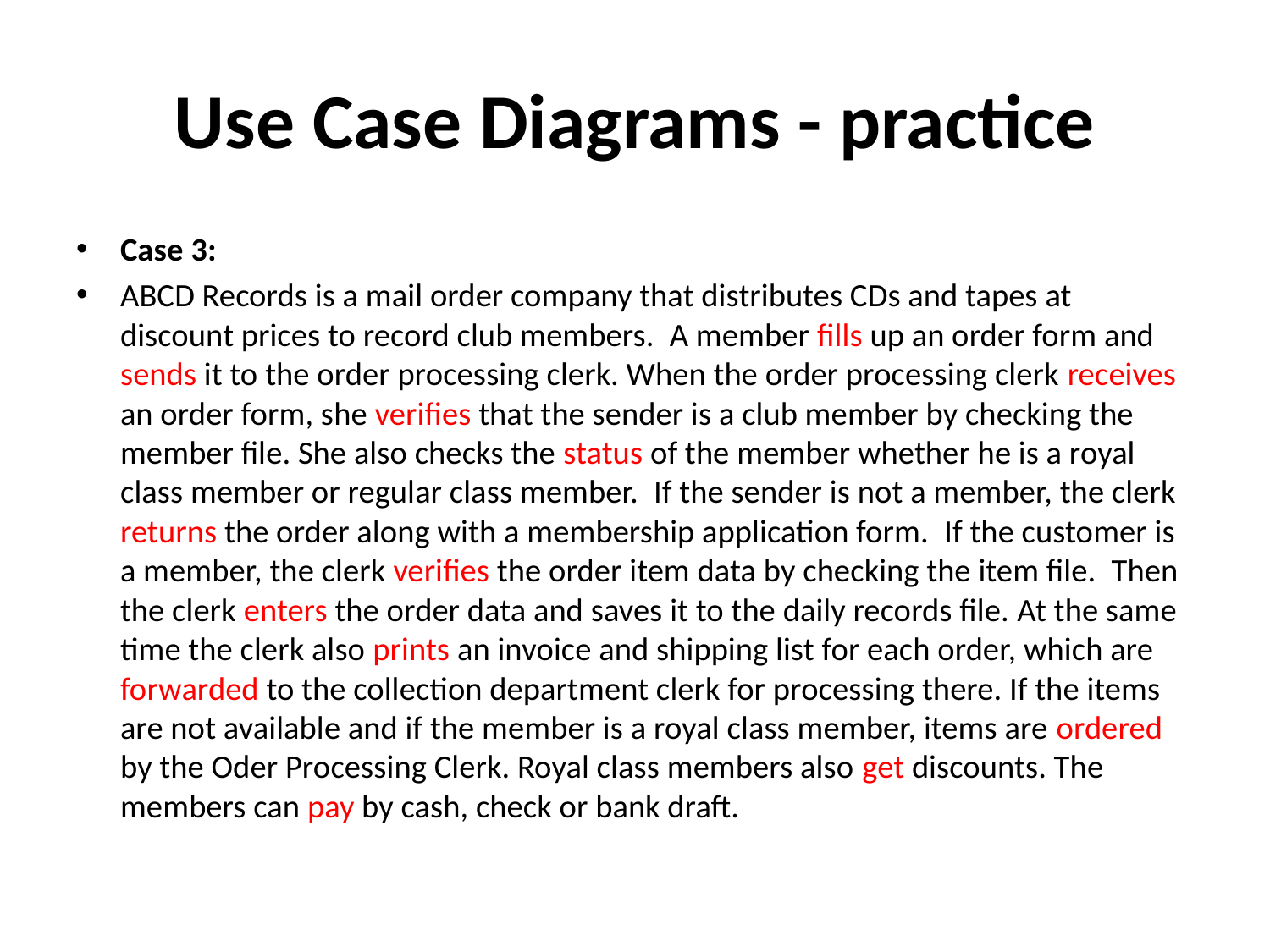

# Use Case Diagrams - practice
Case 3:
ABCD Records is a mail order company that distributes CDs and tapes at discount prices to record club members.  A member fills up an order form and sends it to the order processing clerk. When the order processing clerk receives an order form, she verifies that the sender is a club member by checking the member file. She also checks the status of the member whether he is a royal class member or regular class member.  If the sender is not a member, the clerk returns the order along with a membership application form.  If the customer is a member, the clerk verifies the order item data by checking the item file.  Then the clerk enters the order data and saves it to the daily records file. At the same time the clerk also prints an invoice and shipping list for each order, which are forwarded to the collection department clerk for processing there. If the items are not available and if the member is a royal class member, items are ordered by the Oder Processing Clerk. Royal class members also get discounts. The members can pay by cash, check or bank draft.